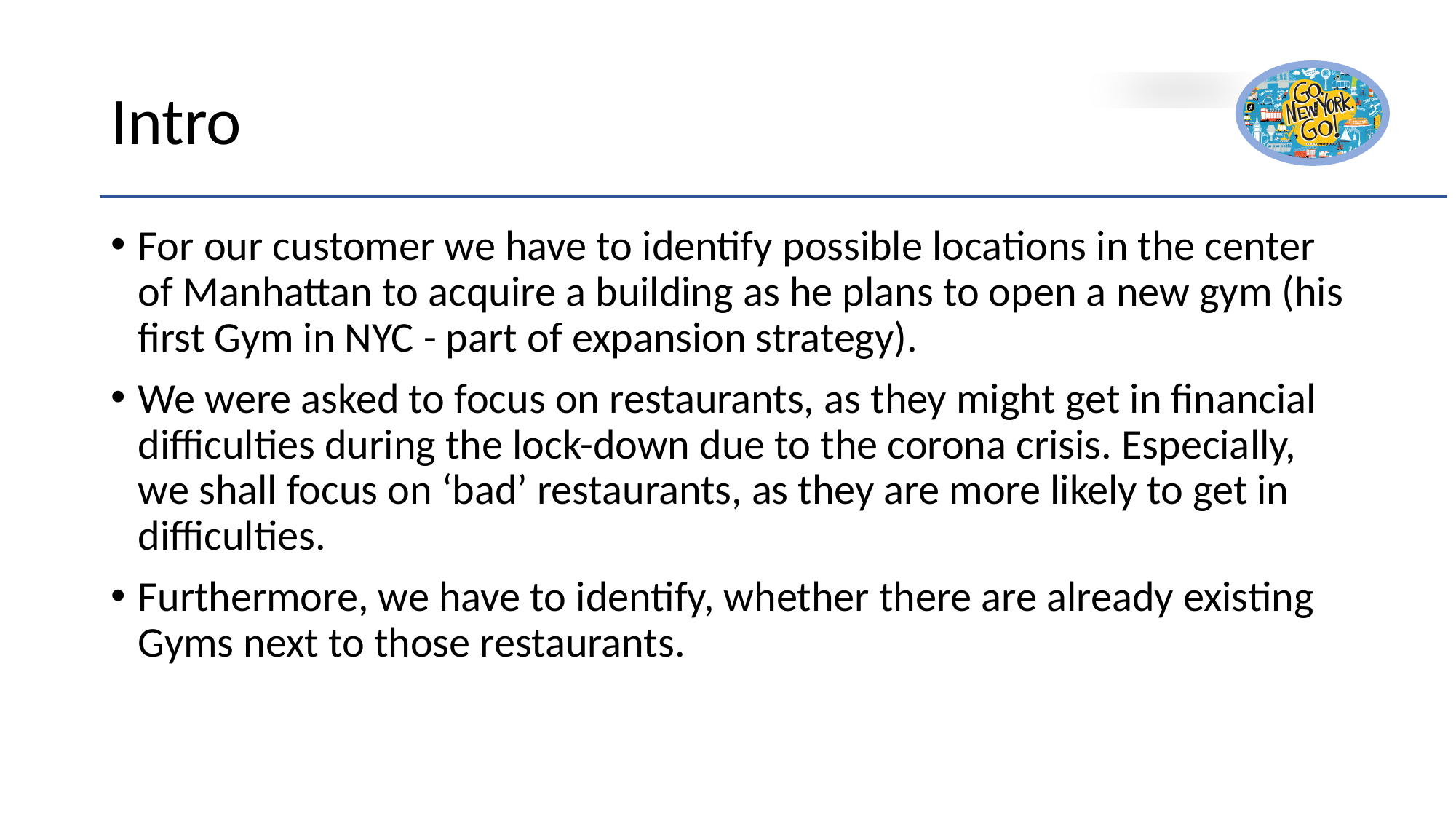

# Intro
For our customer we have to identify possible locations in the center of Manhattan to acquire a building as he plans to open a new gym (his first Gym in NYC - part of expansion strategy).
We were asked to focus on restaurants, as they might get in financial difficulties during the lock-down due to the corona crisis. Especially, we shall focus on ‘bad’ restaurants, as they are more likely to get in difficulties.
Furthermore, we have to identify, whether there are already existing Gyms next to those restaurants.